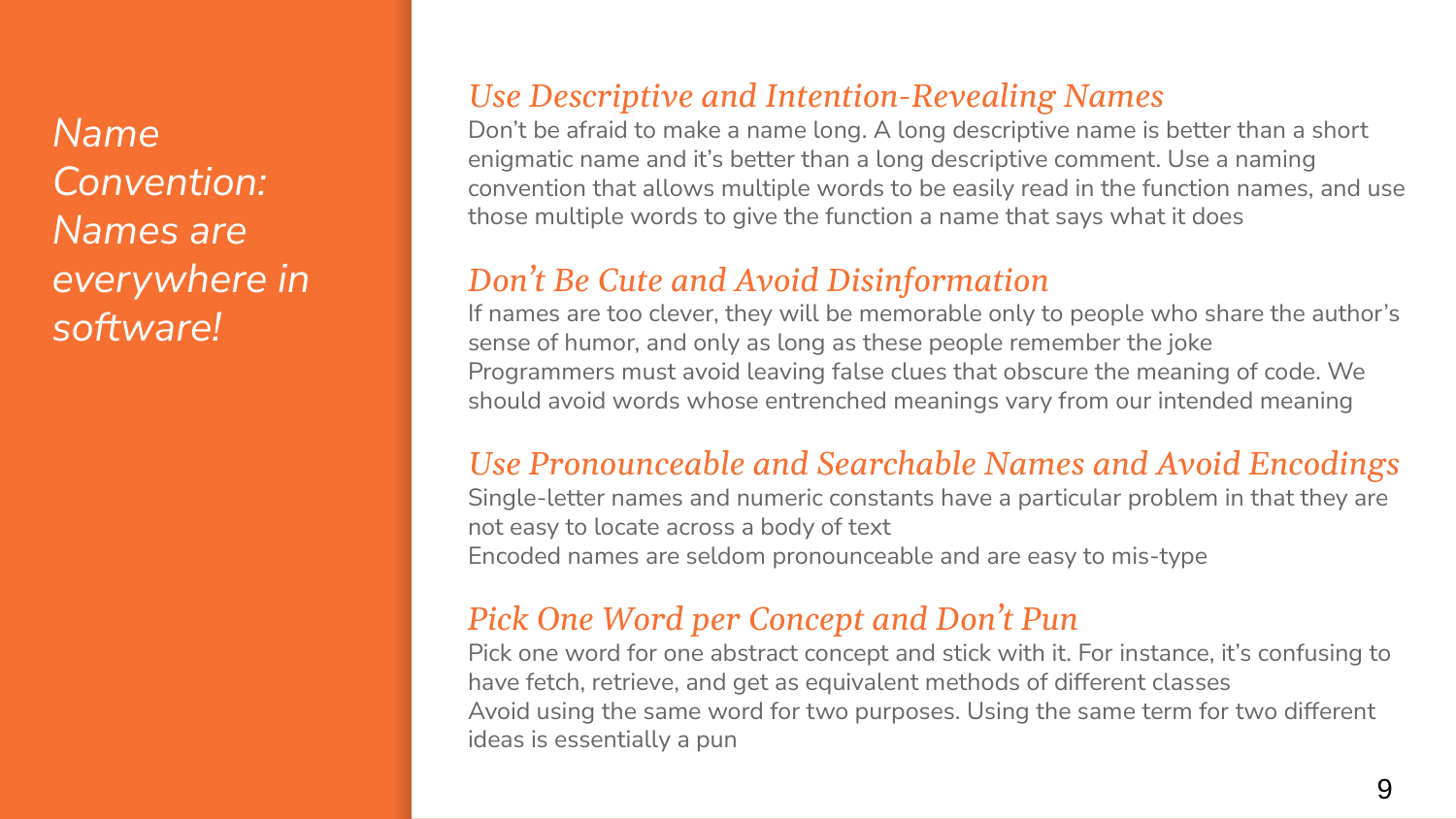

Use Descriptive and Intention-Revealing Names
Don’t be afraid to make a name long. A long descriptive name is better than a short enigmatic name and it’s better than a long descriptive comment. Use a naming convention that allows multiple words to be easily read in the function names, and use those multiple words to give the function a name that says what it does

Don’t Be Cute and Avoid Disinformation
If names are too clever, they will be memorable only to people who share the author’s sense of humor, and only as long as these people remember the joke
Programmers must avoid leaving false clues that obscure the meaning of code. We should avoid words whose entrenched meanings vary from our intended meaning

Use Pronounceable and Searchable Names and Avoid Encodings
Single-letter names and numeric constants have a particular problem in that they are not easy to locate across a body of text
Encoded names are seldom pronounceable and are easy to mis-type

Pick One Word per Concept and Don’t Pun
Pick one word for one abstract concept and stick with it. For instance, it’s confusing to have fetch, retrieve, and get as equivalent methods of different classes
Avoid using the same word for two purposes. Using the same term for two different ideas is essentially a pun

# Name Convention: Names are everywhere in software!
9